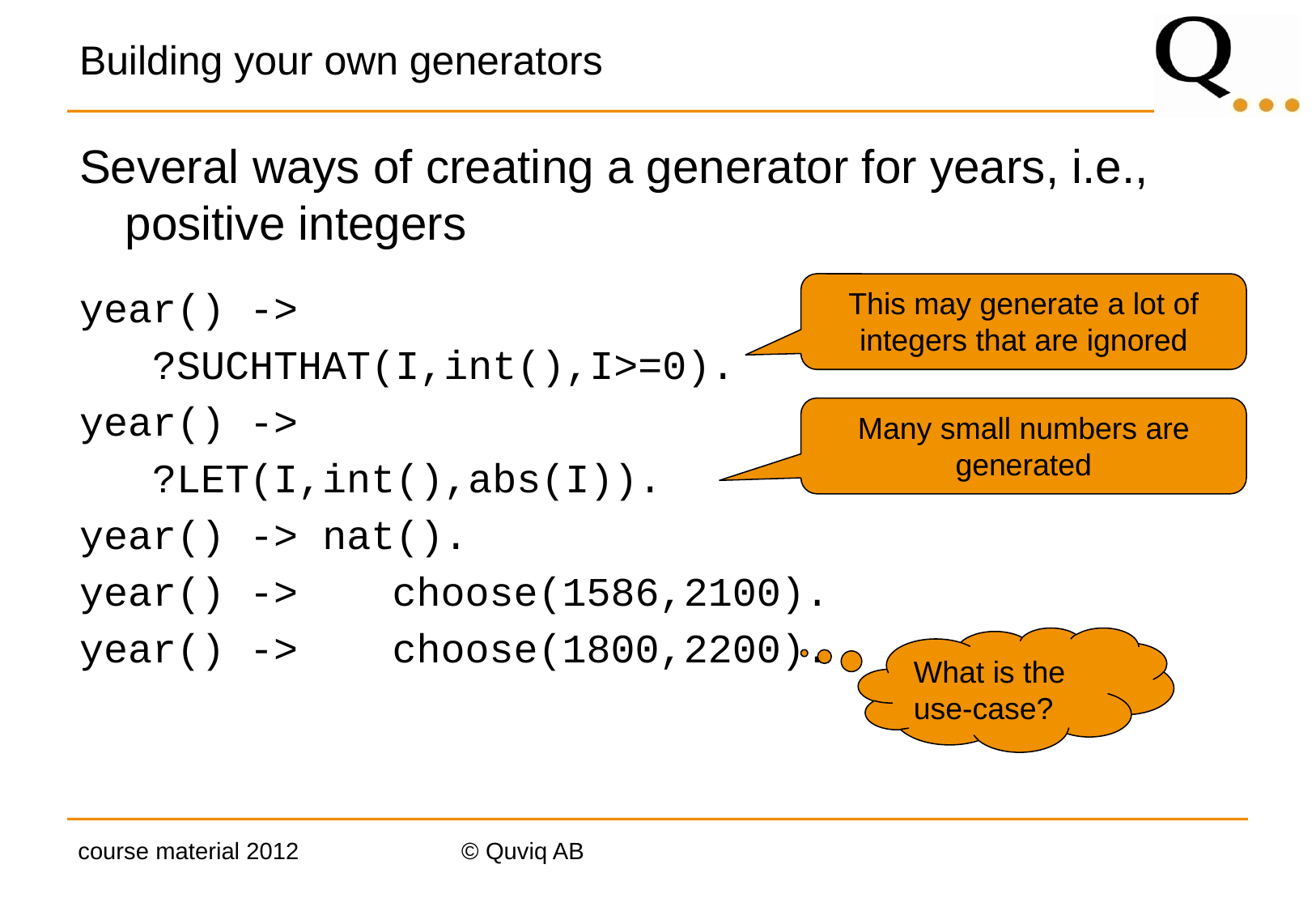

# Building your own generators
Several ways of creating a generator for years, i.e., positive integers

year() ->
   ?SUCHTHAT(I,int(),I>=0).
year() ->
   ?LET(I,int(),abs(I)).
year() -> nat().
year() ->	 choose(1586,2100).
year() ->	 choose(1800,2200).

This may generate a lot of integers that are ignored
Many small numbers are generated
What is the use-case?
course material 2012
© Quviq AB